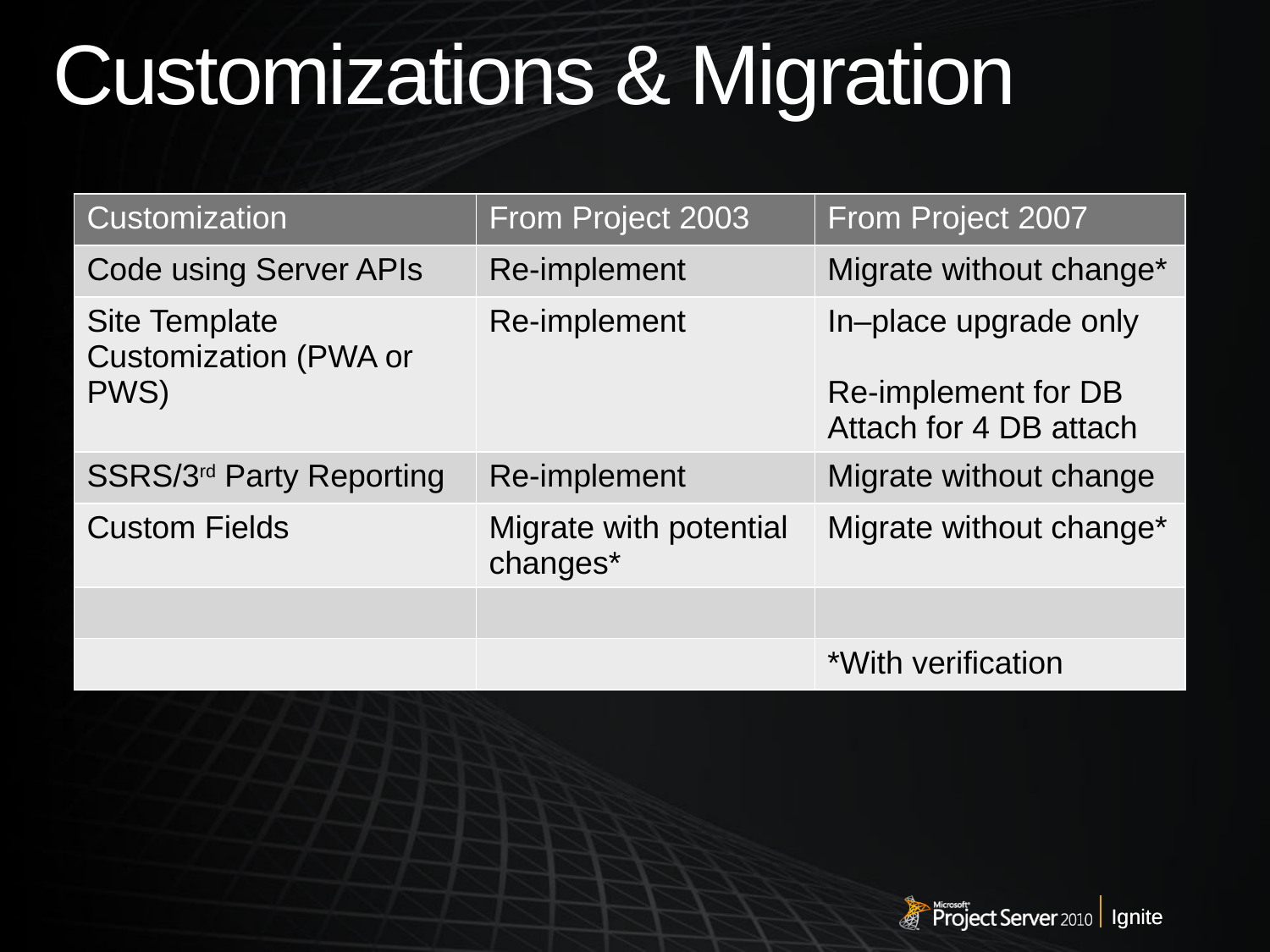

# Customizations & Migration
| Customization | From Project 2003 | From Project 2007 |
| --- | --- | --- |
| Code using Server APIs | Re-implement | Migrate without change\* |
| Site Template Customization (PWA or PWS) | Re-implement | In–place upgrade only Re-implement for DB Attach for 4 DB attach |
| SSRS/3rd Party Reporting | Re-implement | Migrate without change |
| Custom Fields | Migrate with potential changes\* | Migrate without change\* |
|  |  |  |
|  |  | \*With verification |